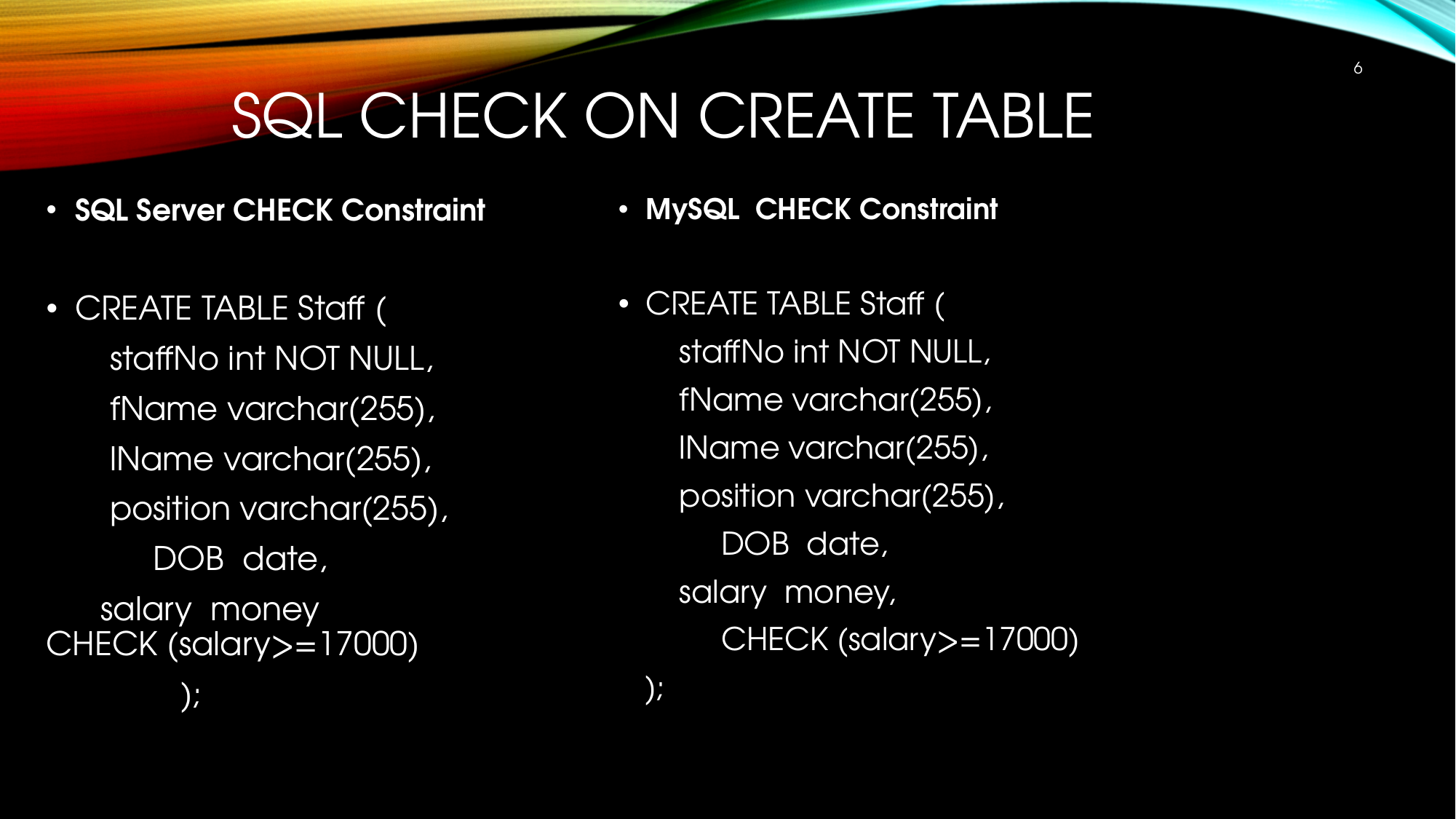

6
# SQL CHECK on CREATE TABLE
SQL Server CHECK Constraint

CREATE TABLE Staff (
       staffNo int NOT NULL,
       fName varchar(255),
       lName varchar(255),
       position varchar(255),
	DOB  date,
      salary  money CHECK (salary>=17000)
	   );

MySQL  CHECK Constraint

CREATE TABLE Staff (
       staffNo int NOT NULL,
       fName varchar(255),
       lName varchar(255),
       position varchar(255),
	DOB  date,
       salary  money,
	CHECK (salary>=17000)
   );